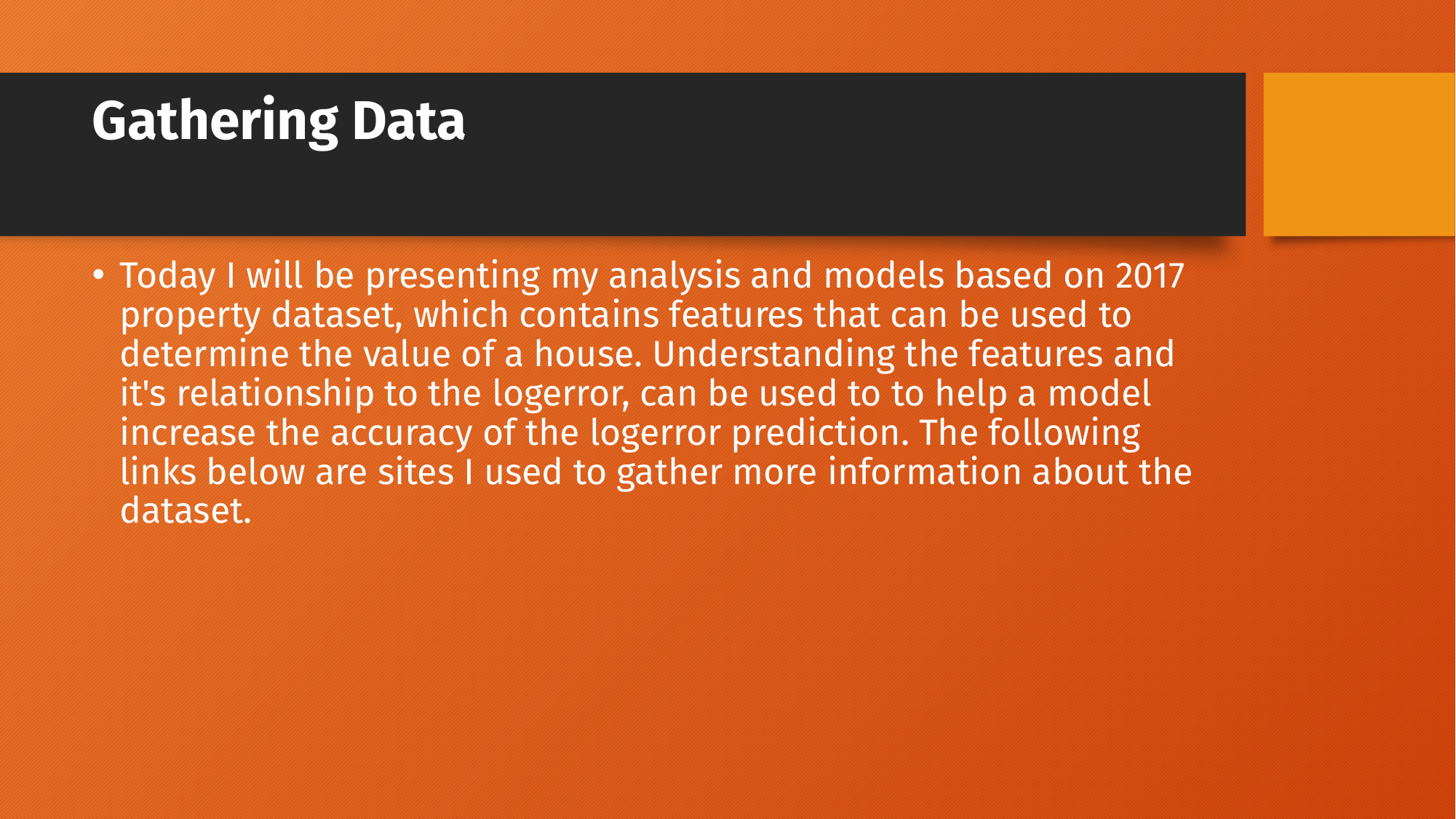

# Gathering Data
Today I will be presenting my analysis and models based on 2017 property dataset, which contains features that can be used to determine the value of a house. Understanding the features and it's relationship to the logerror, can be used to to help a model increase the accuracy of the logerror prediction. The following links below are sites I used to gather more information about the dataset.